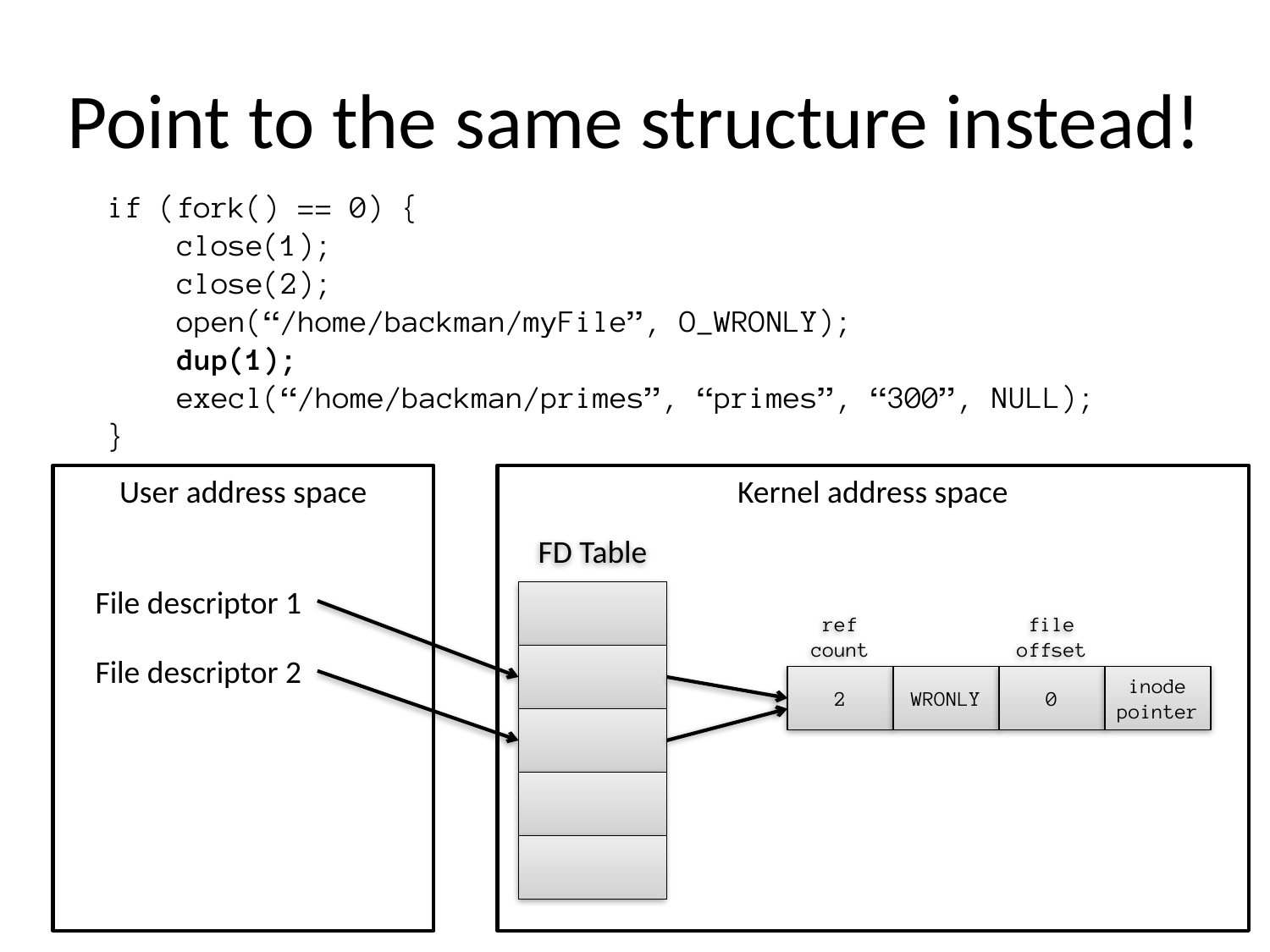

# Point to the same structure instead!
if (fork() == 0) {
    close(1);
    close(2);
    open(“/home/backman/myFile”, O_WRONLY);
    dup(1);
    execl(“/home/backman/primes”, “primes”, “300”, NULL);
}
User address space
Kernel address space
FD Table

File descriptor 1
ref
count
file offset
File descriptor 2
2
WRONLY
0
inode pointer